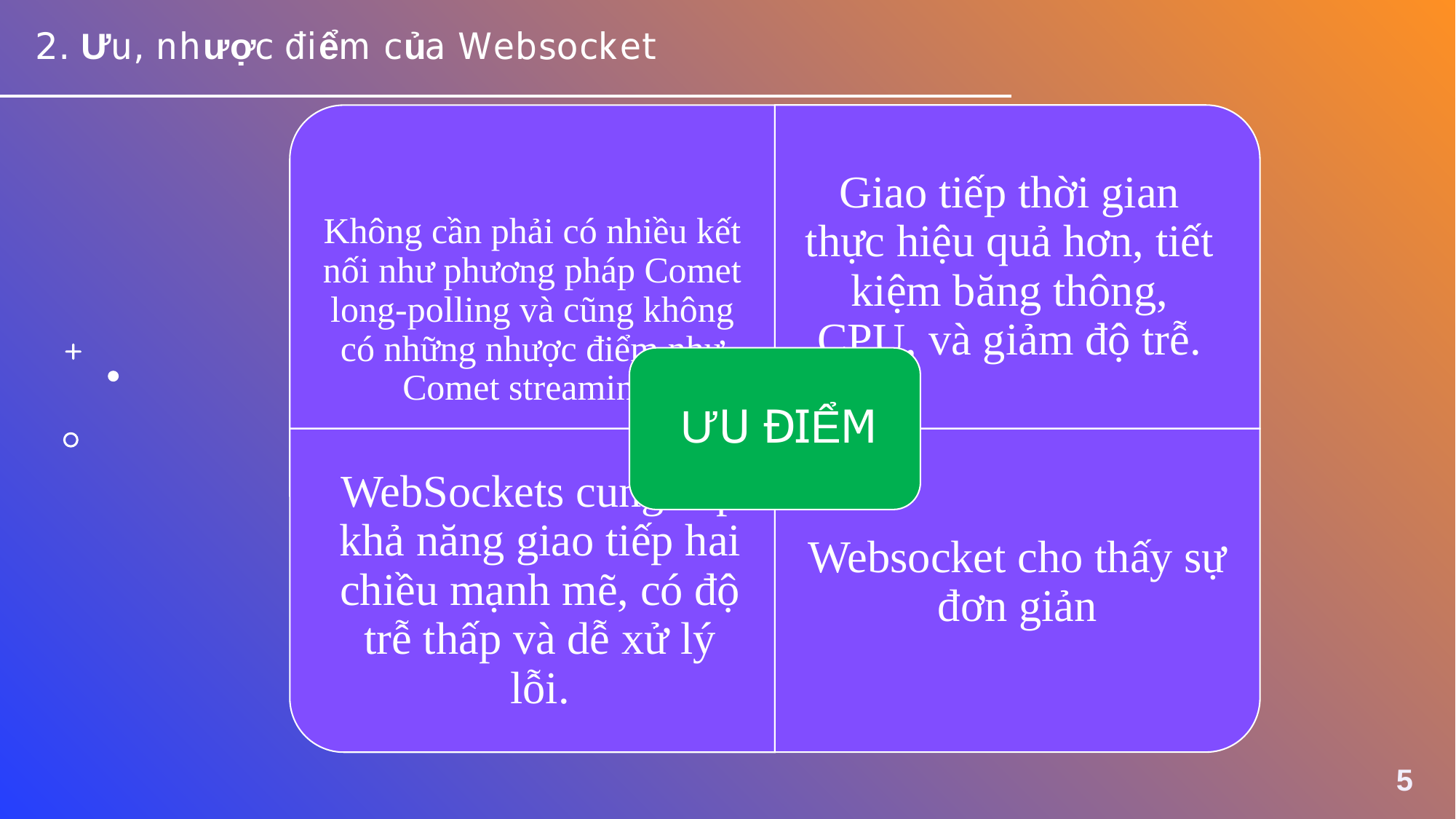

2. Ưu, nhược điểm của Websocket

Không cần phải có nhiều kết nối như phương pháp Comet long-polling và cũng không có những nhược điểm như Comet streaming.
Giao tiếp thời gian thực hiệu quả hơn, tiết kiệm băng thông, CPU, và giảm độ trễ.
WebSockets cung cấp khả năng giao tiếp hai chiều mạnh mẽ, có độ trễ thấp và dễ xử lý lỗi.
Websocket cho thấy sự đơn giản
ƯU ĐIỂM

5